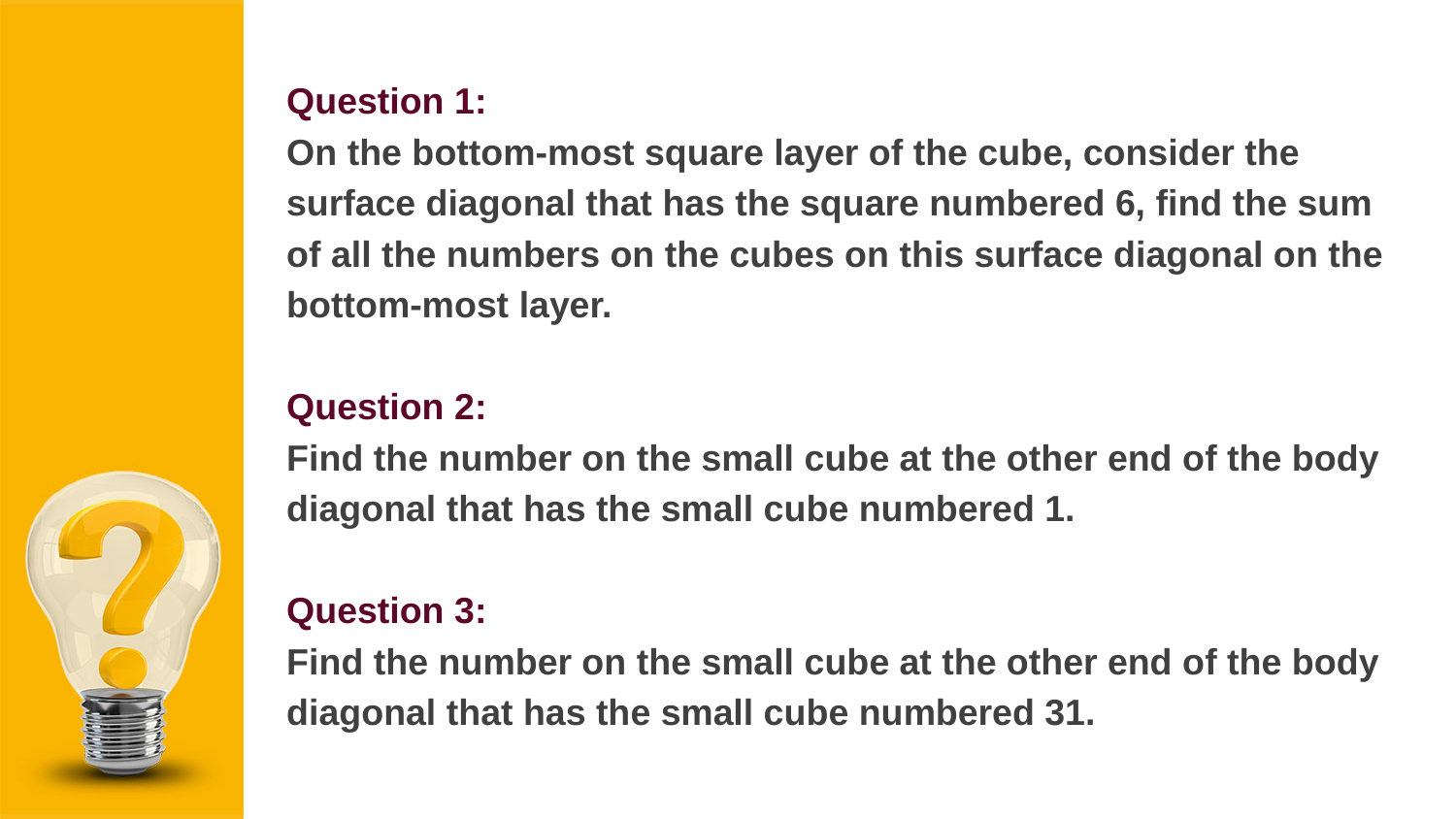

Question 1:
On the bottom-most square layer of the cube, consider the
surface diagonal that has the square numbered 6, find the sum
of all the numbers on the cubes on this surface diagonal on the
bottom-most layer.

Question 2:
Find the number on the small cube at the other end of the body
diagonal that has the small cube numbered 1.

Question 3:
Find the number on the small cube at the other end of the body
diagonal that has the small cube numbered 31.